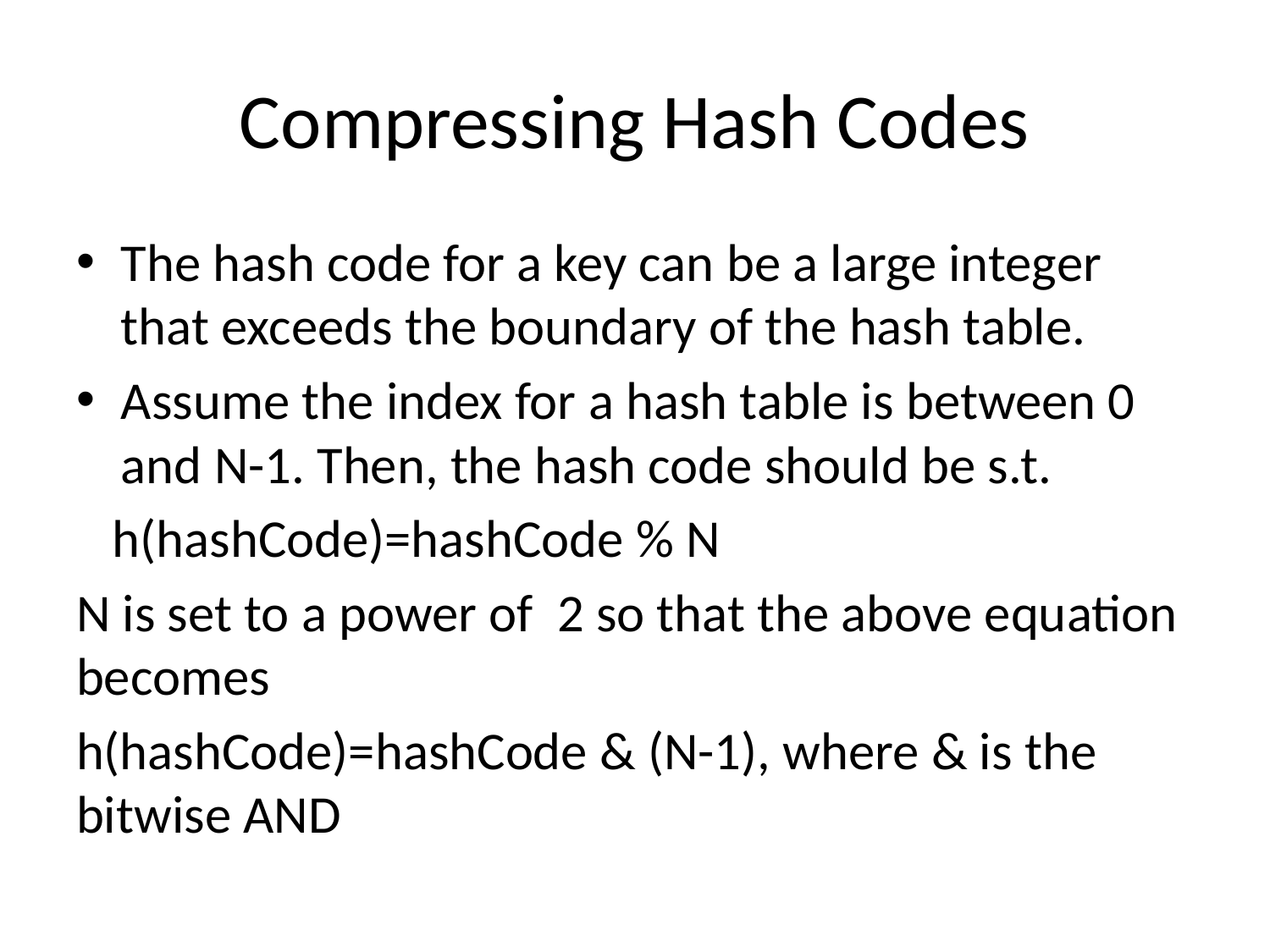

# Compressing Hash Codes
The hash code for a key can be a large integer that exceeds the boundary of the hash table.
Assume the index for a hash table is between 0 and N-1. Then, the hash code should be s.t.
   h(hashCode)=hashCode % N
N is set to a power of  2 so that the above equation becomes
h(hashCode)=hashCode & (N-1), where & is the bitwise AND